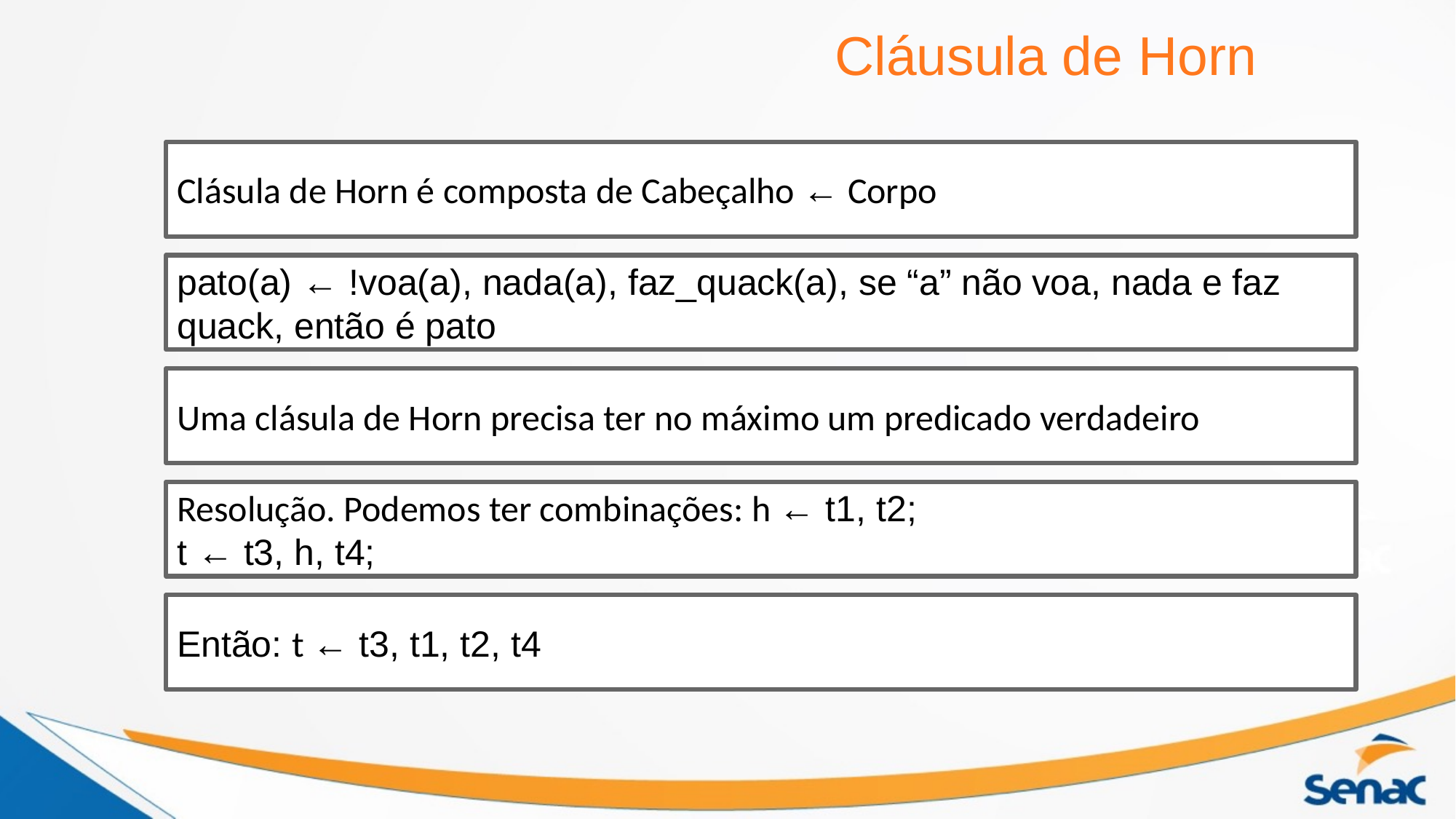

Cláusula de Horn
Clásula de Horn é composta de Cabeçalho ← Corpo
pato(a) ← !voa(a), nada(a), faz_quack(a), se “a” não voa, nada e faz quack, então é pato
Uma clásula de Horn precisa ter no máximo um predicado verdadeiro
Resolução. Podemos ter combinações: h ← t1, t2;
t ← t3, h, t4;
Então: t ← t3, t1, t2, t4